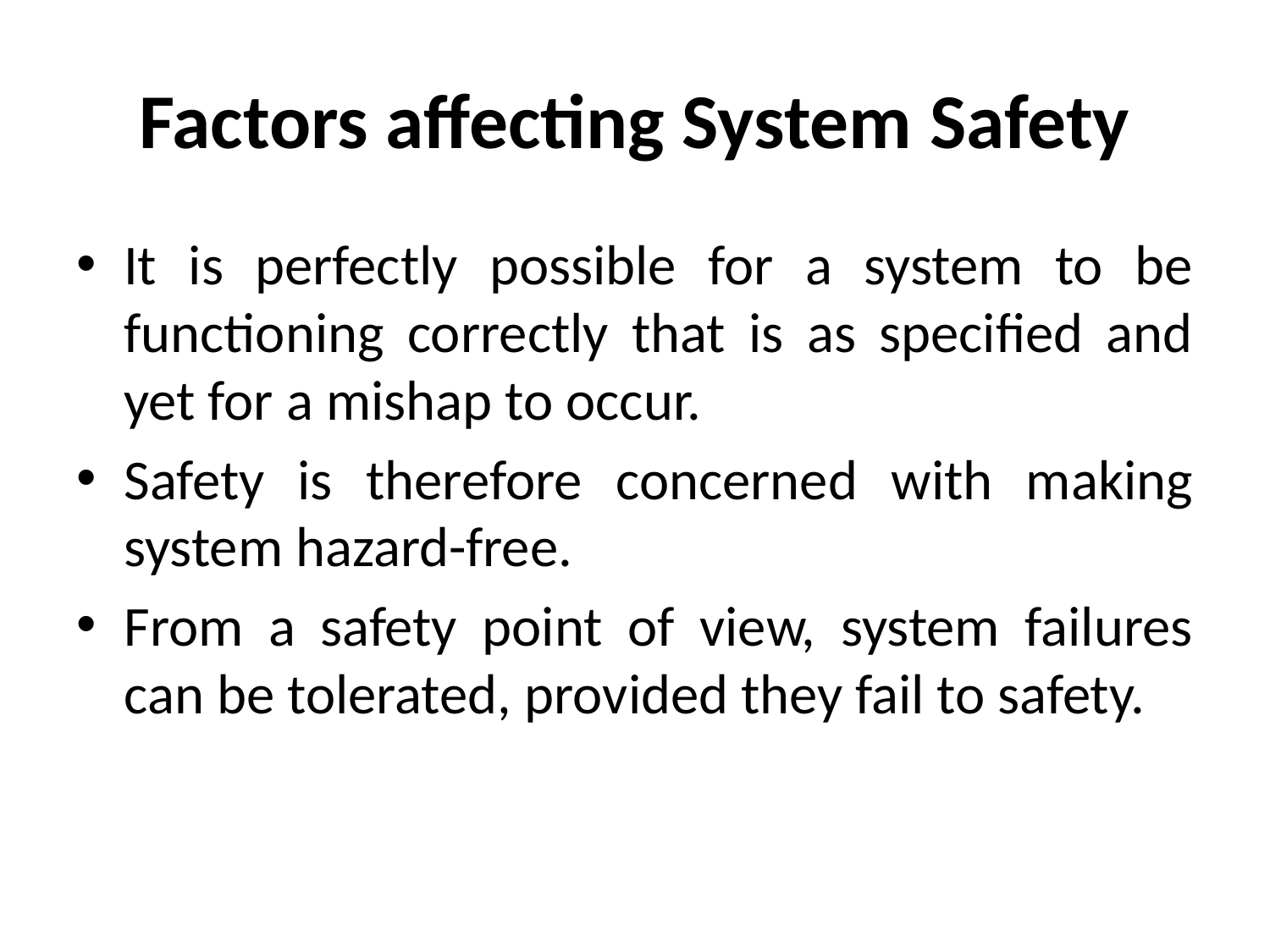

# Factors affecting System Safety
It is perfectly possible for a system to be functioning correctly that is as specified and yet for a mishap to occur.
Safety is therefore concerned with making system hazard-free.
From a safety point of view, system failures can be tolerated, provided they fail to safety.